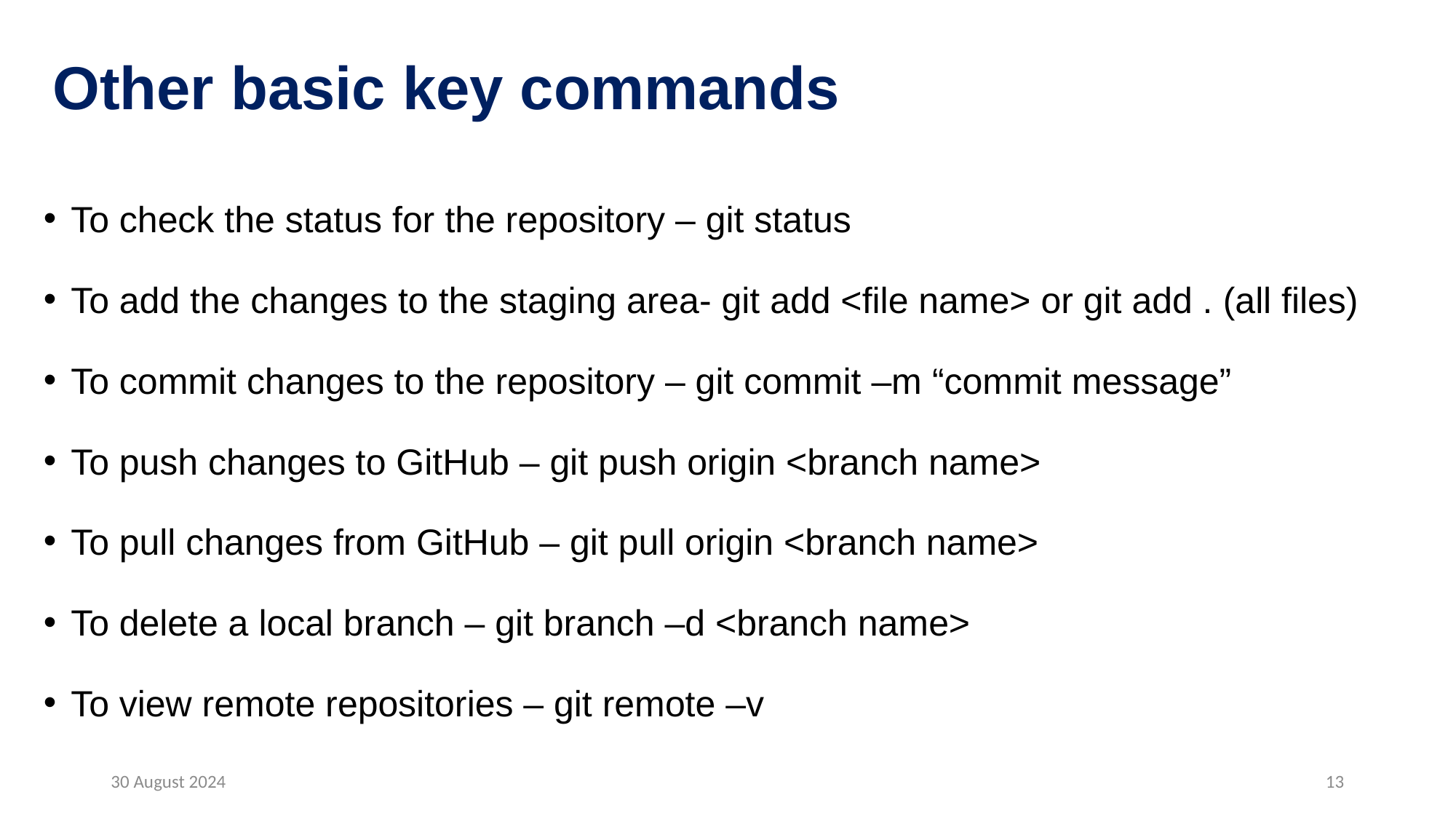

# Other basic key commands
To check the status for the repository – git status
To add the changes to the staging area- git add <file name> or git add . (all files)
To commit changes to the repository – git commit –m “commit message”
To push changes to GitHub – git push origin <branch name>
To pull changes from GitHub – git pull origin <branch name>
To delete a local branch – git branch –d <branch name>
To view remote repositories – git remote –v
30 August 2024
13